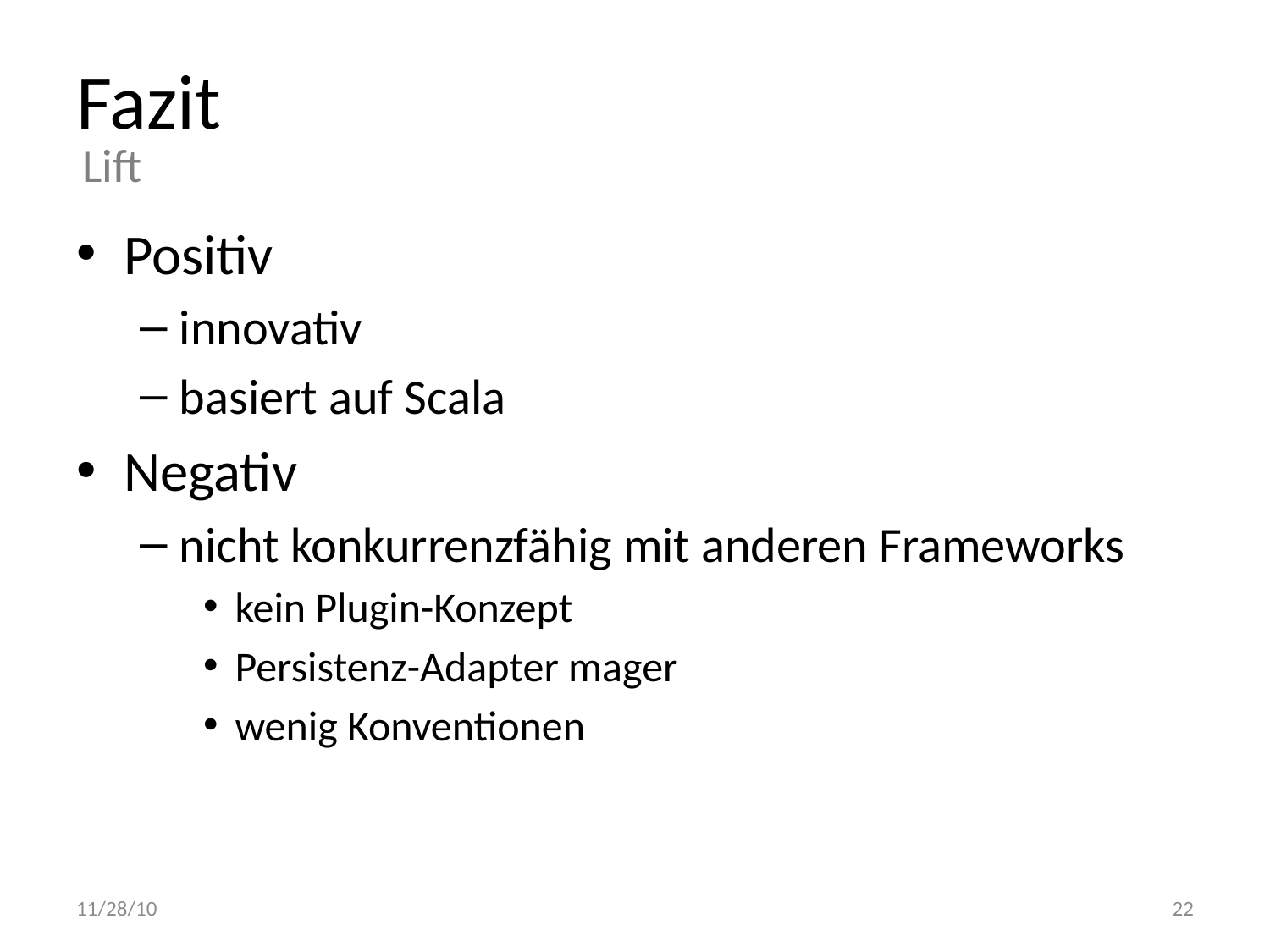

# Fazit
Lift
Positiv
innovativ
basiert auf Scala
Negativ
nicht konkurrenzfähig mit anderen Frameworks
kein Plugin-Konzept
Persistenz-Adapter mager
wenig Konventionen

11/28/10

22